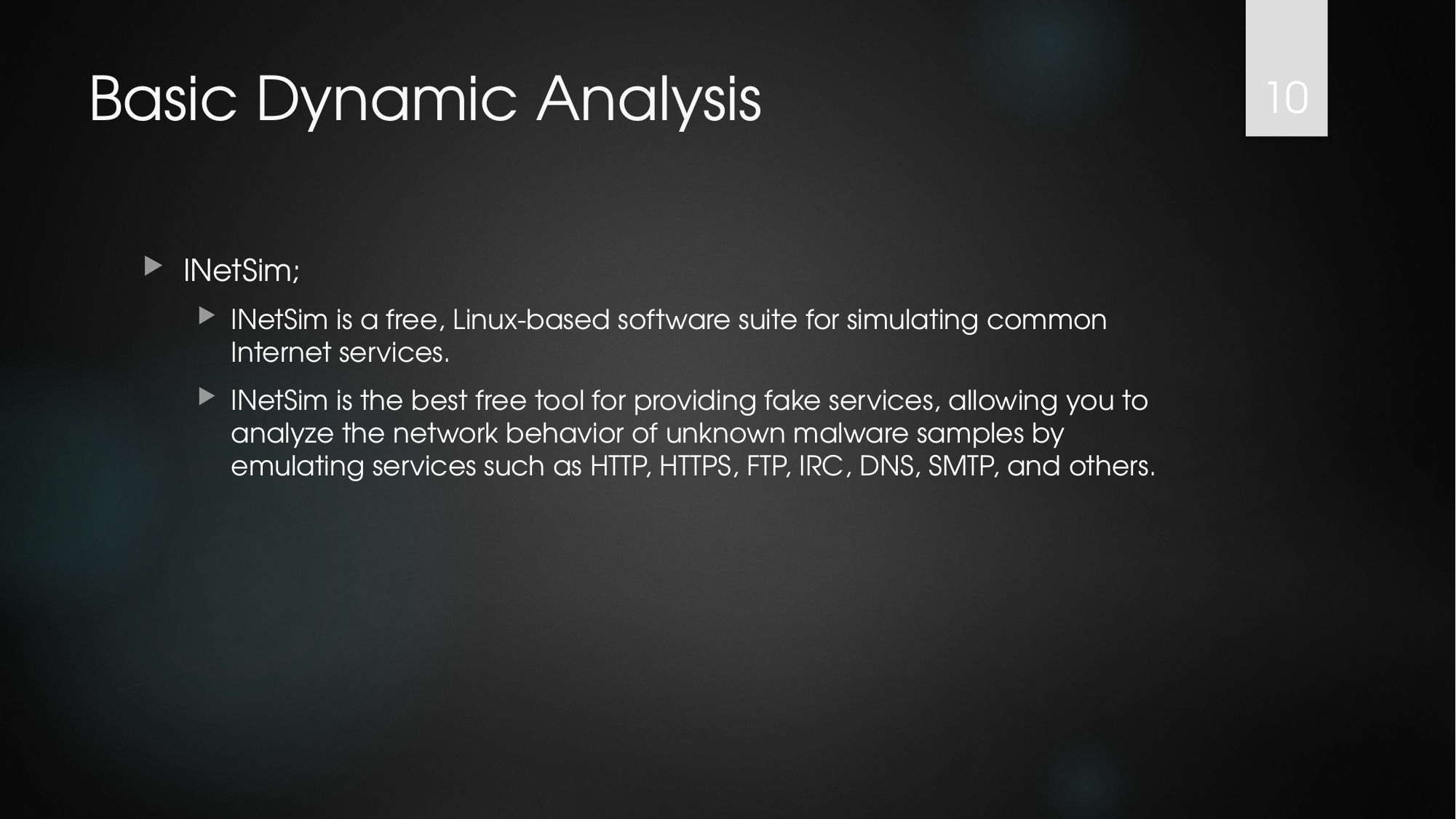

10
# Basic Dynamic Analysis
INetSim;
INetSim is a free, Linux-based software suite for simulating common Internet services.
INetSim is the best free tool for providing fake services, allowing you to analyze the network behavior of unknown malware samples by emulating services such as HTTP, HTTPS, FTP, IRC, DNS, SMTP, and others.